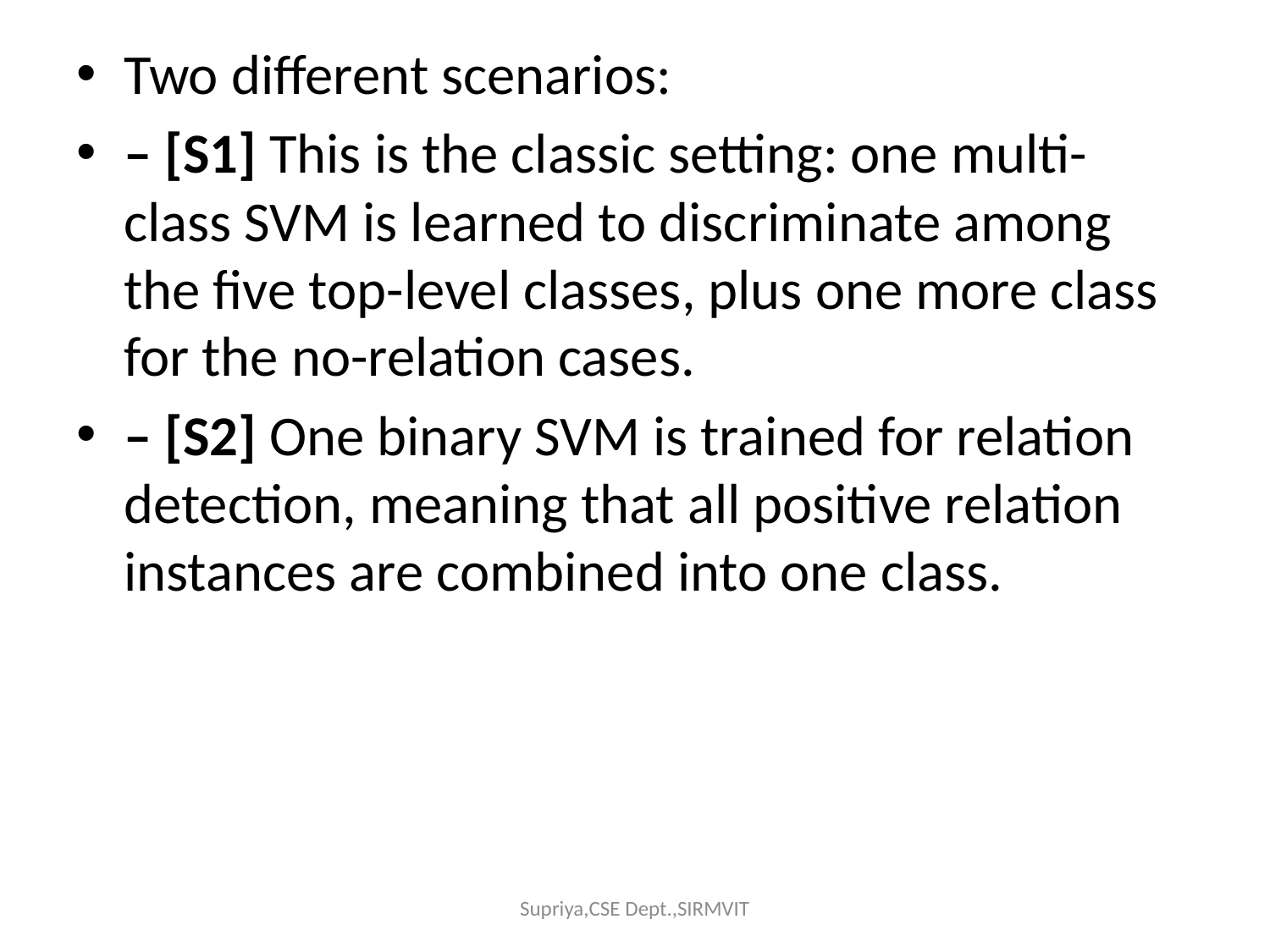

Two different scenarios:
– [S1] This is the classic setting: one multi-class SVM is learned to discriminate among the five top-level classes, plus one more class for the no-relation cases.
– [S2] One binary SVM is trained for relation detection, meaning that all positive relation instances are combined into one class.
Supriya,CSE Dept.,SIRMVIT